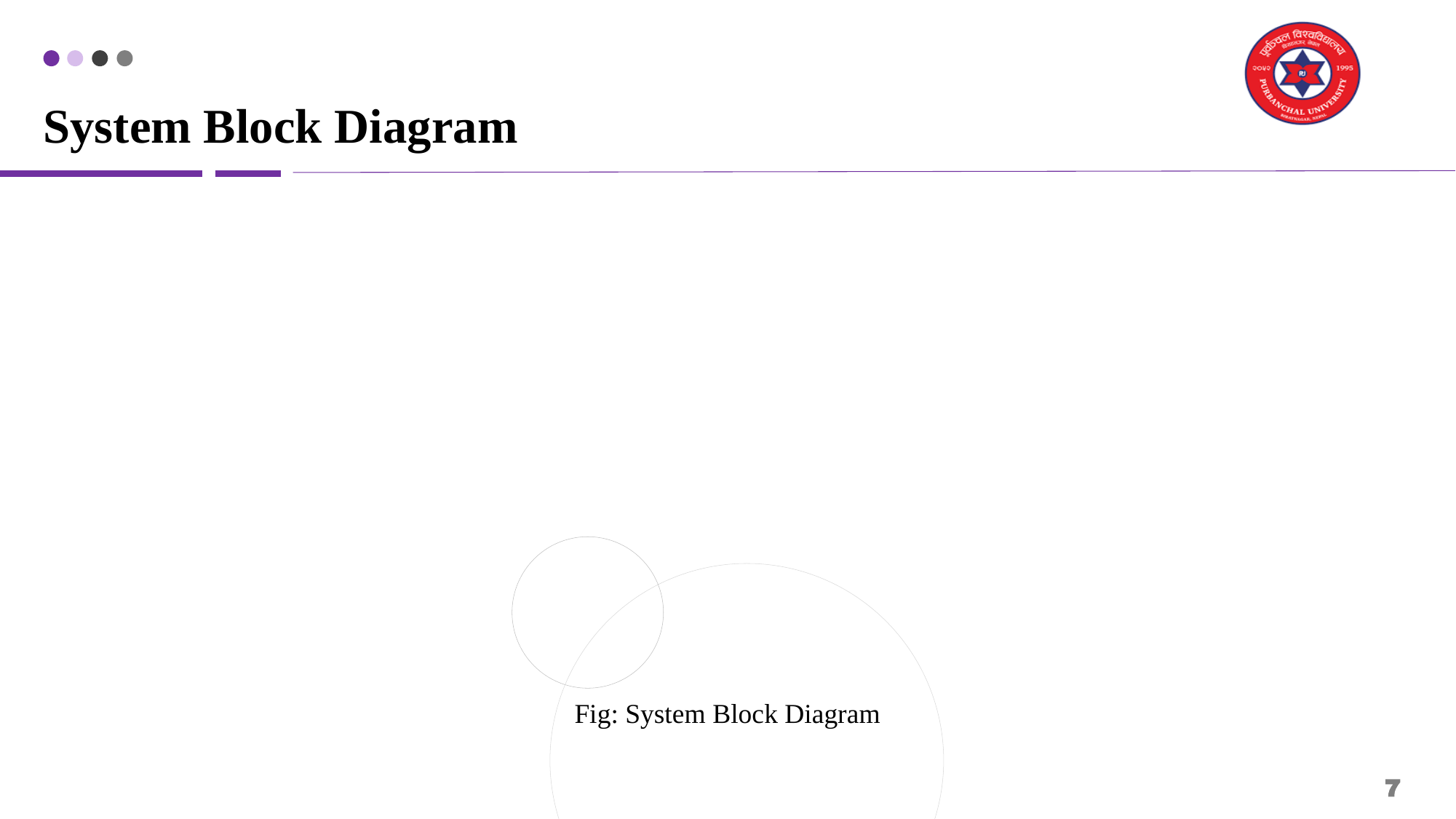

# System Block Diagram

Fig: System Block Diagram
7